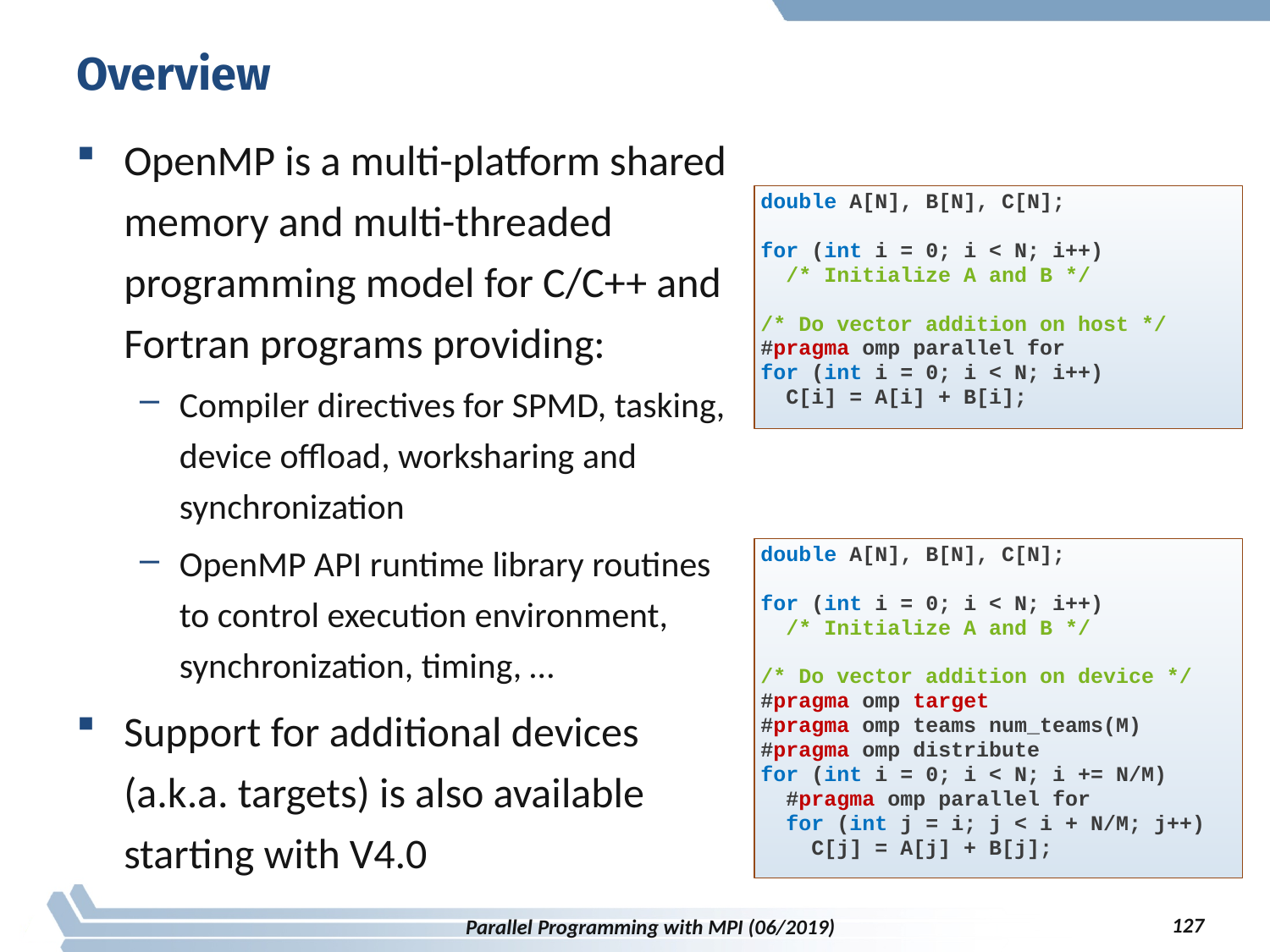

# Overview
OpenMP is a multi-platform shared memory and multi-threaded programming model for C/C++ and Fortran programs providing:
Compiler directives for SPMD, tasking, device offload, worksharing and synchronization
OpenMP API runtime library routines to control execution environment, synchronization, timing, …
Support for additional devices (a.k.a. targets) is also available starting with V4.0

double A[N], B[N], C[N];

for (int i = 0; i < N; i++)
  /* Initialize A and B */

/* Do vector addition on host */
#pragma omp parallel for
for (int i = 0; i < N; i++)
  C[i] = A[i] + B[i];
double A[N], B[N], C[N];

for (int i = 0; i < N; i++)
  /* Initialize A and B */

/* Do vector addition on device */
#pragma omp target
#pragma omp teams num_teams(M)
#pragma omp distribute
for (int i = 0; i < N; i += N/M)
  #pragma omp parallel for
  for (int j = i; j < i + N/M; j++)
    C[j] = A[j] + B[j];

127
Parallel Programming with MPI (06/2019)